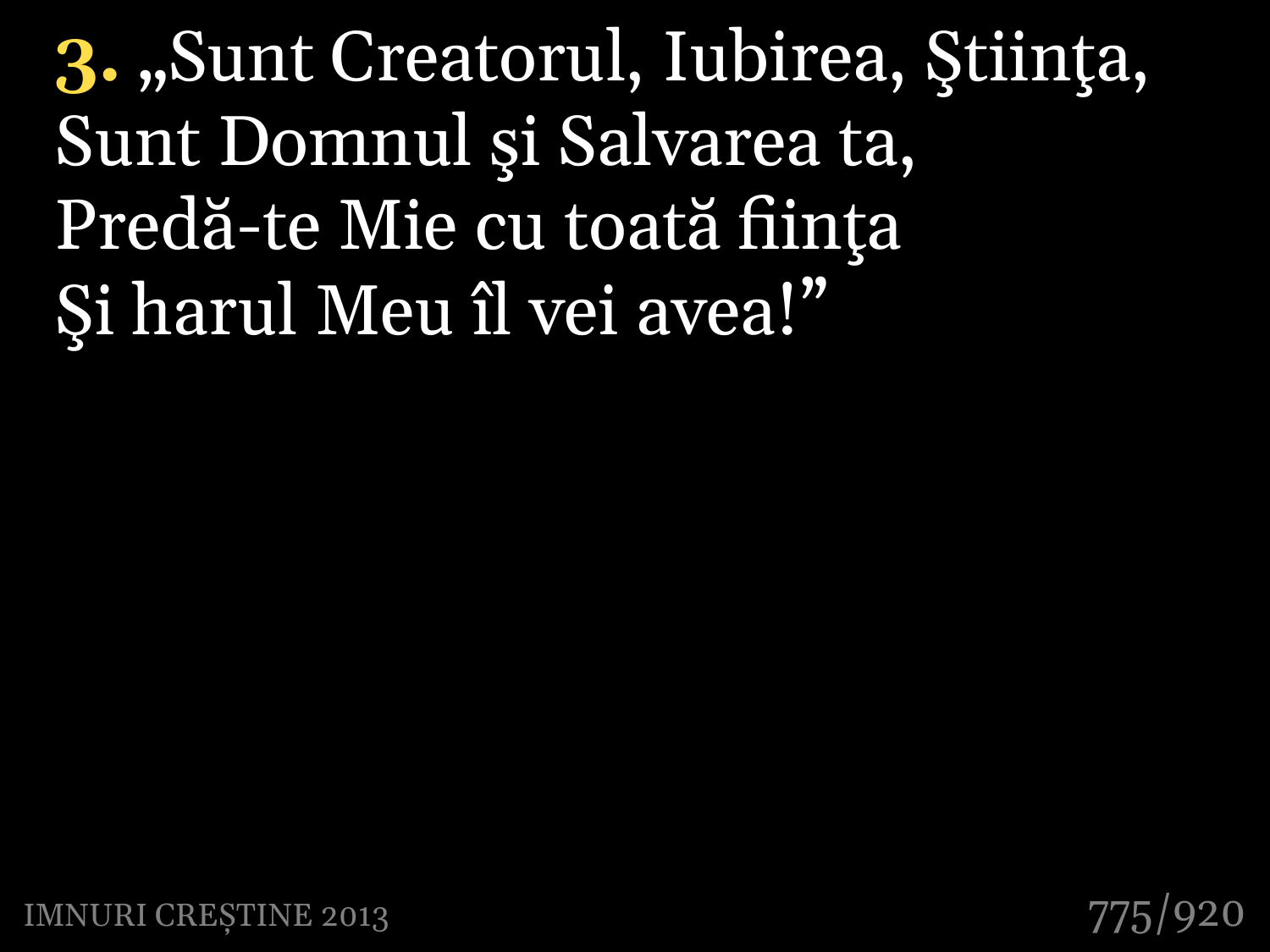

3. „Sunt Creatorul, Iubirea, Ştiinţa,
Sunt Domnul şi Salvarea ta,
Predă-te Mie cu toată fiinţa
Şi harul Meu îl vei avea!”
775/920
IMNURI CREȘTINE 2013